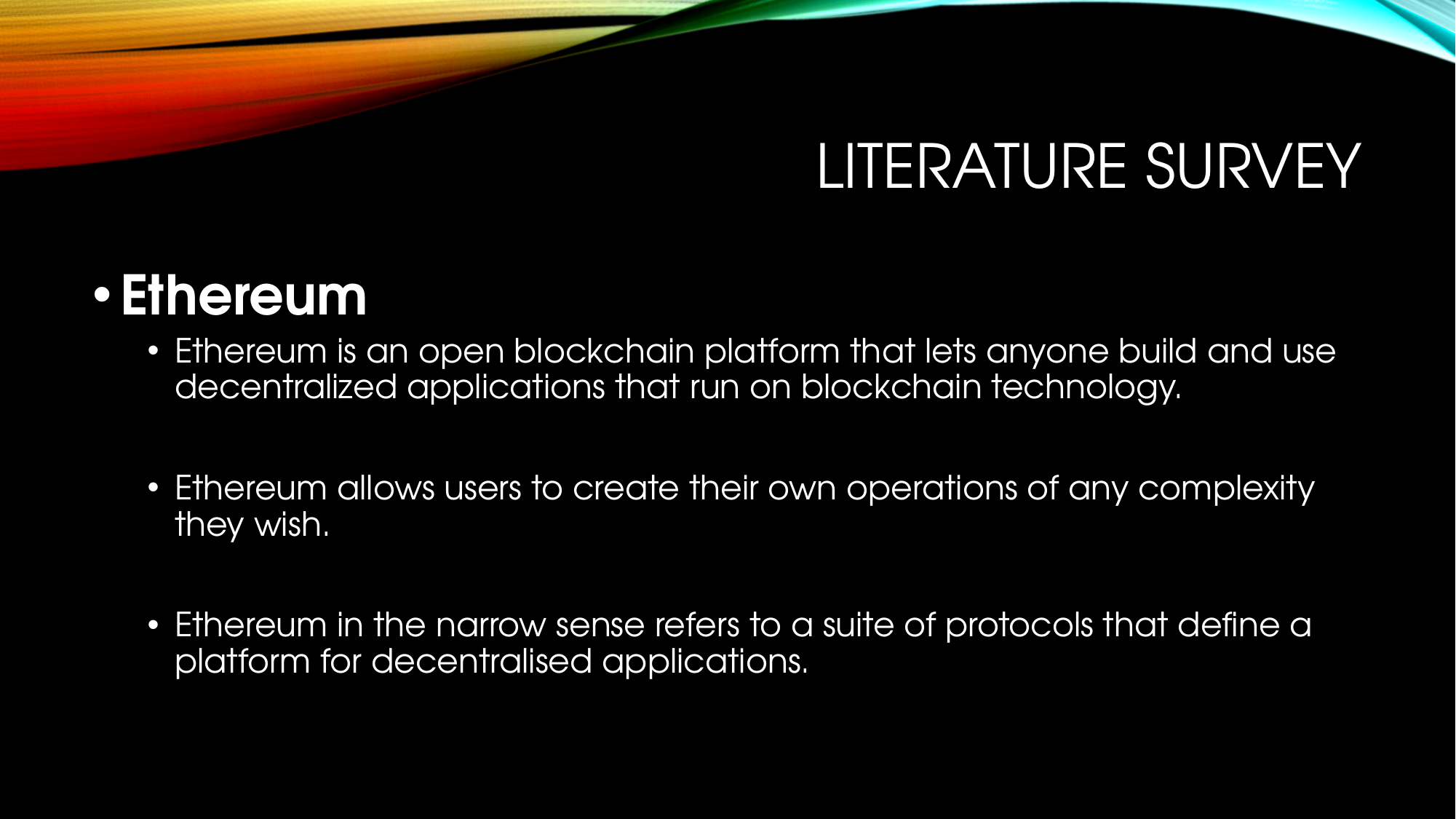

# Literature survey
Ethereum
Ethereum is an open blockchain platform that lets anyone build and use decentralized applications that run on blockchain technology.

Ethereum allows users to create their own operations of any complexity they wish.

Ethereum in the narrow sense refers to a suite of protocols that define a platform for decentralised applications.